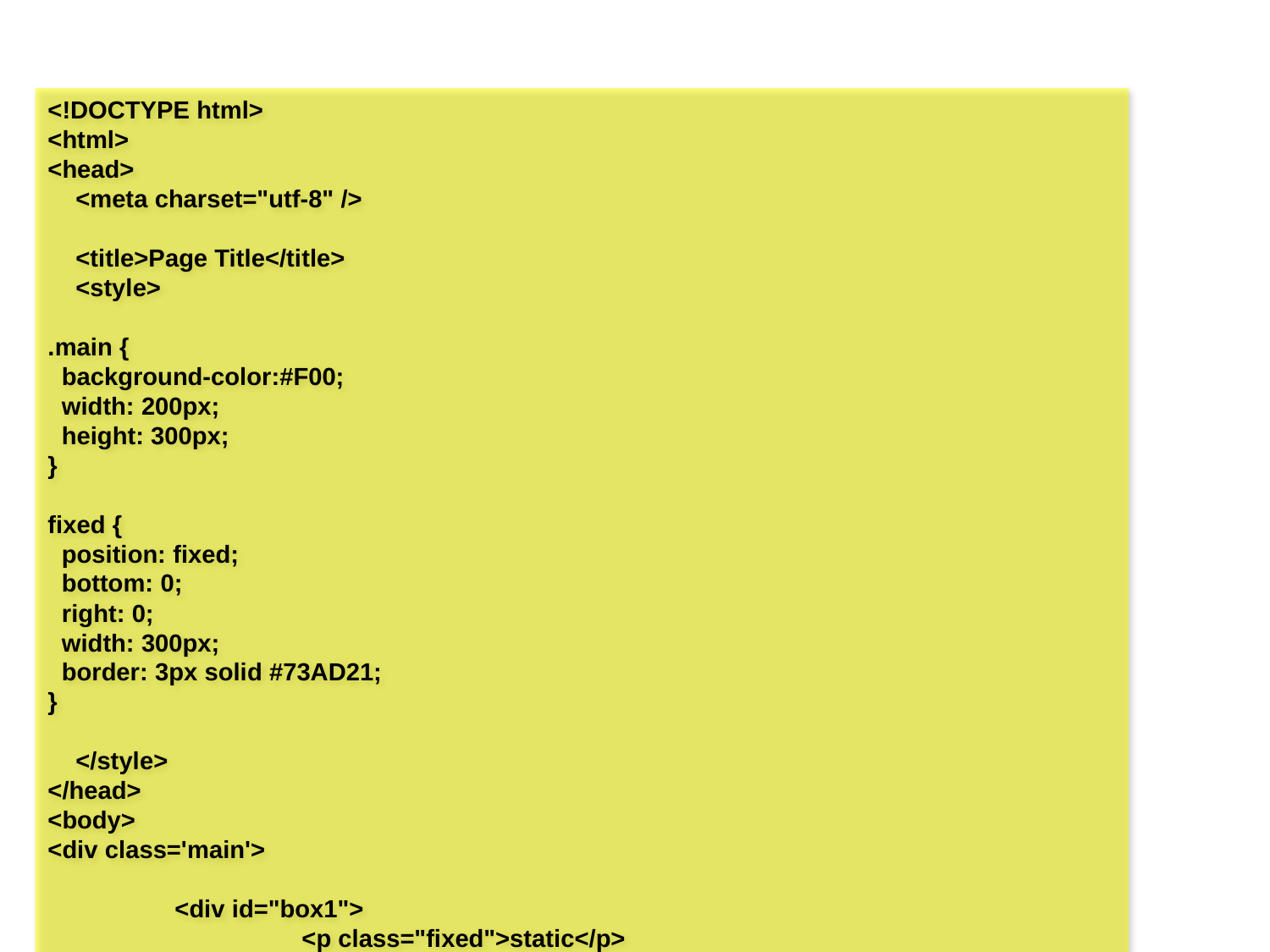

<!DOCTYPE html>
<html>
<head>
    <meta charset="utf-8" />

    <title>Page Title</title>
    <style>

.main {
  background-color:#F00;
  width: 200px;
  height: 300px;
}

fixed {
  position: fixed;
  bottom: 0;
  right: 0;
  width: 300px;
  border: 3px solid #73AD21;
}

    </style>
</head>
<body>
<div class='main'>

	<div id="box1">
		<p class="fixed">static</p>
		<p class="relative" >relative</p>
<!-- 		<img class="fixed" src="img/littleman.jpg"> -->
	</div>
</body>
</html>